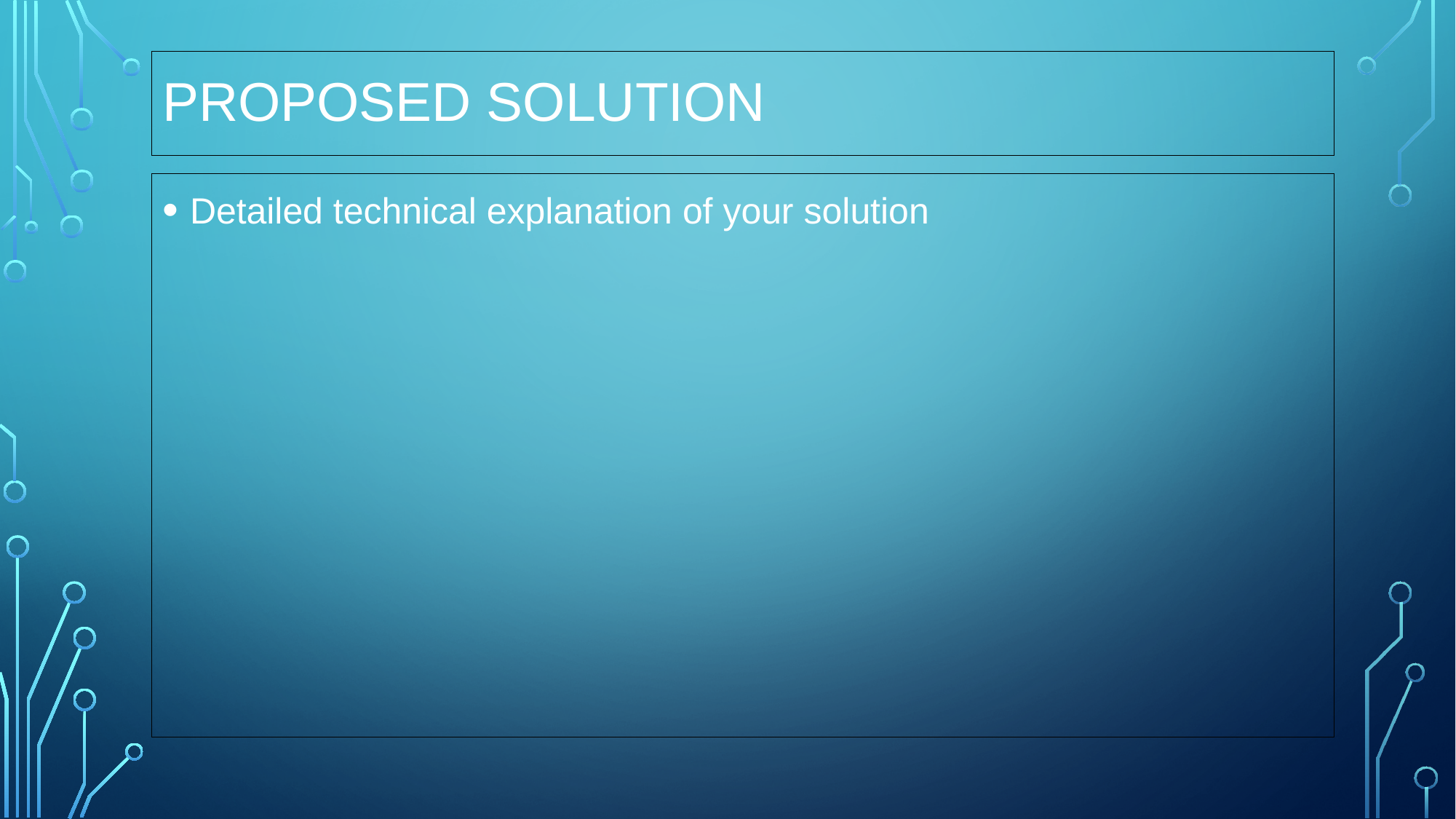

# Proposed solution
Detailed technical explanation of your solution